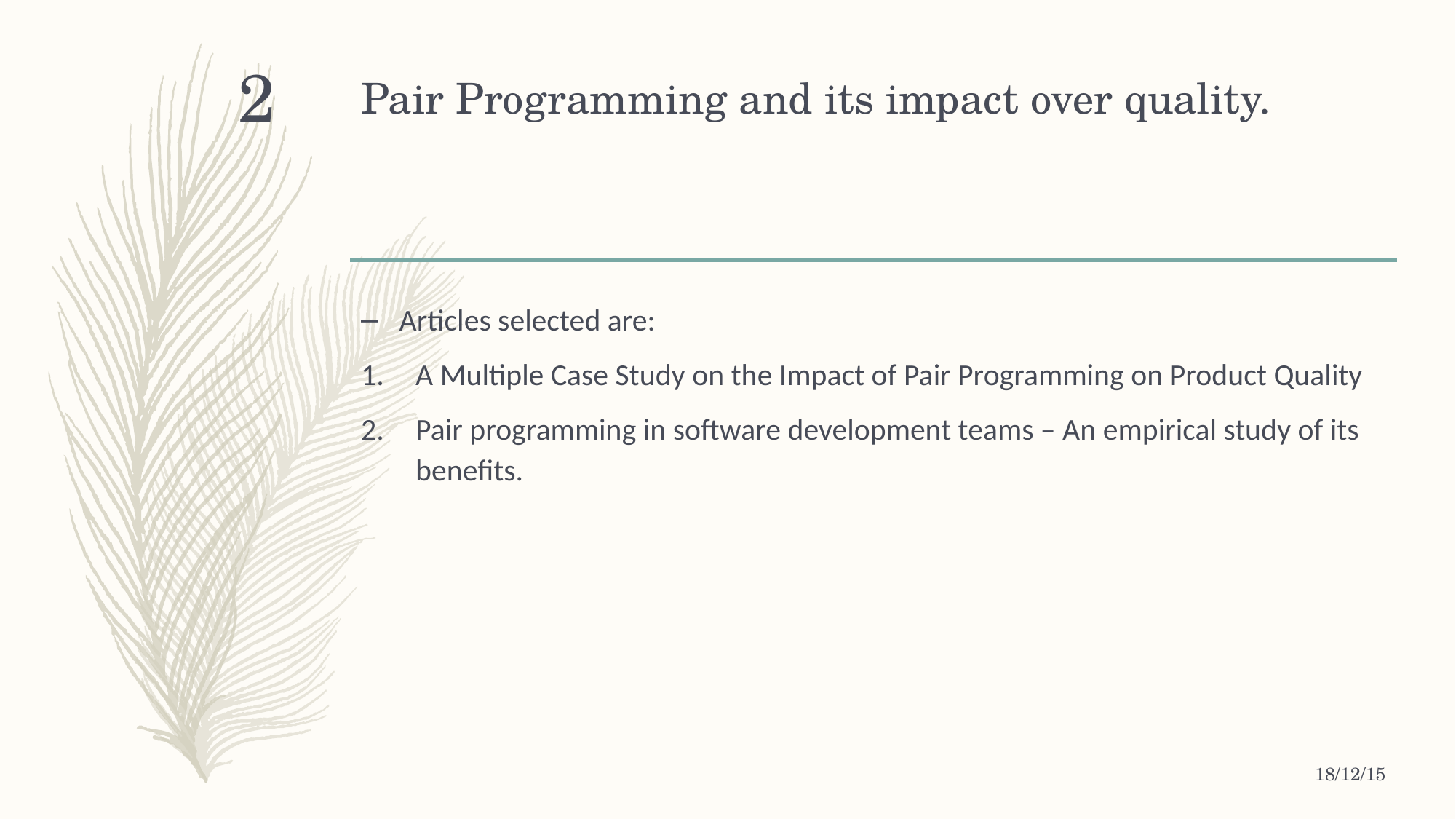

# Pair Programming and its impact over quality.
2
Articles selected are:
A Multiple Case Study on the Impact of Pair Programming on Product Quality
Pair programming in software development teams – An empirical study of its benefits.
18/12/15